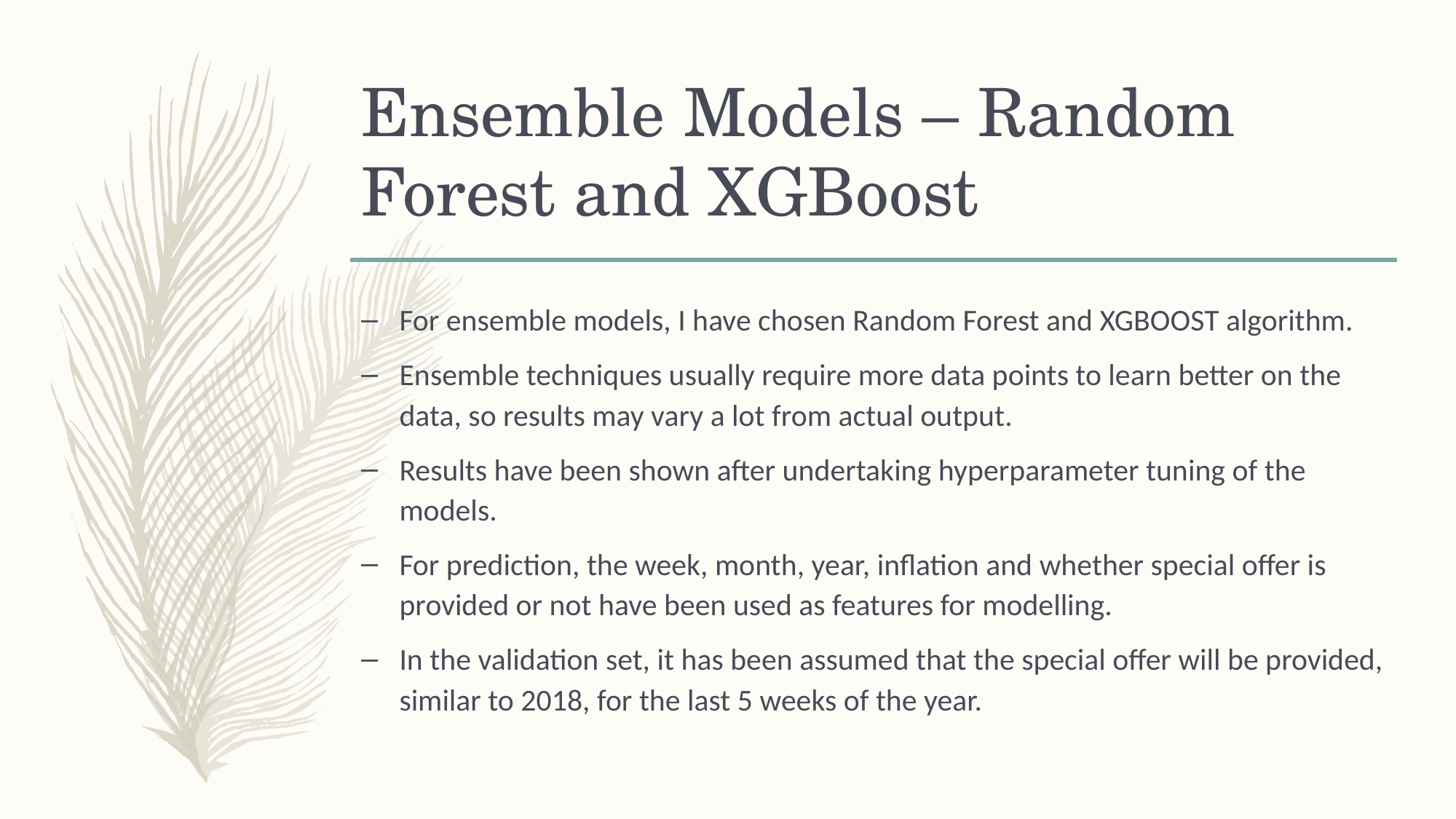

# Ensemble Models – Random Forest and XGBoost
For ensemble models, I have chosen Random Forest and XGBOOST algorithm.
Ensemble techniques usually require more data points to learn better on the data, so results may vary a lot from actual output.
Results have been shown after undertaking hyperparameter tuning of the models.
For prediction, the week, month, year, inflation and whether special offer is provided or not have been used as features for modelling.
In the validation set, it has been assumed that the special offer will be provided, similar to 2018, for the last 5 weeks of the year.